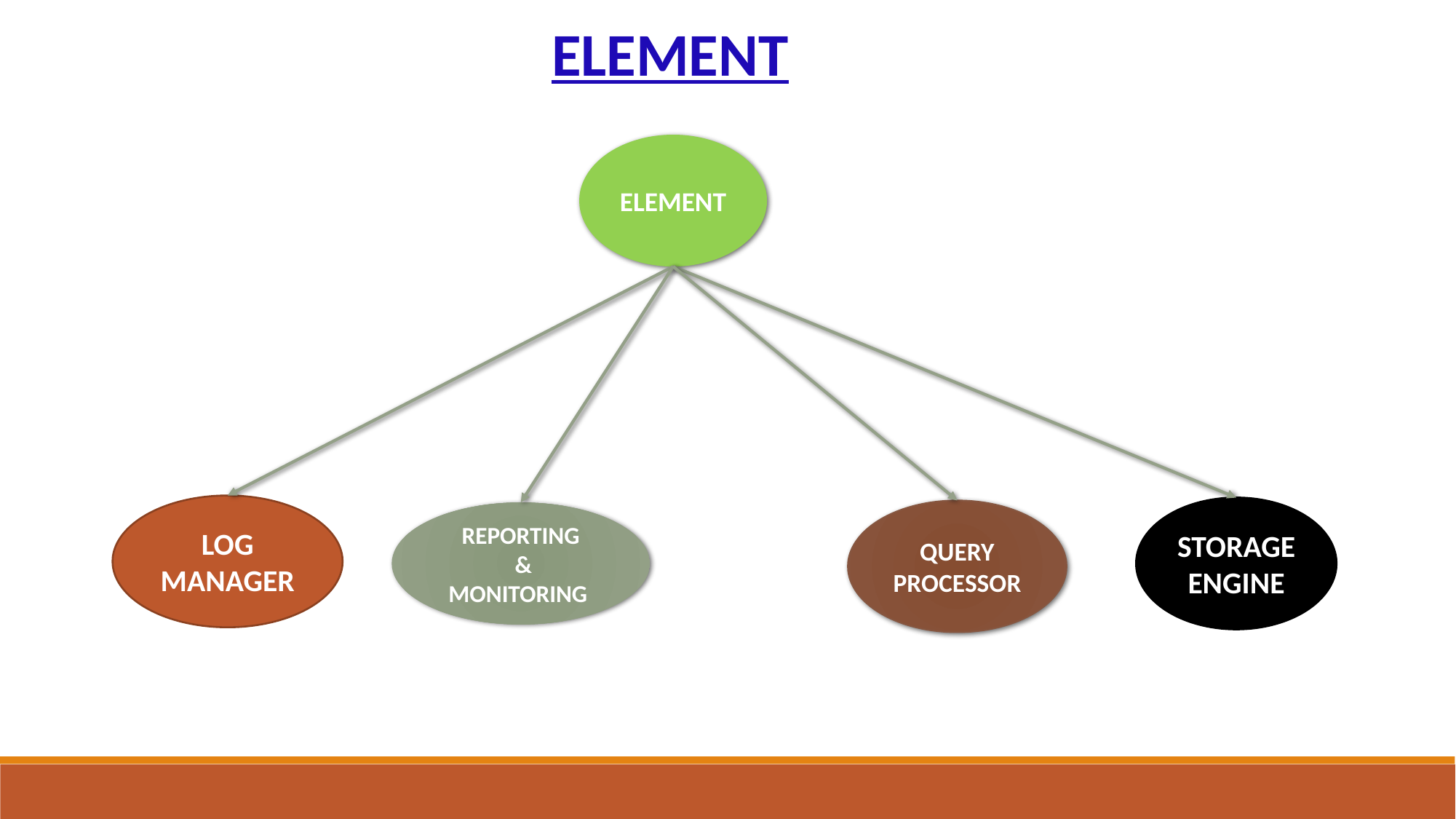

ELEMENT
ELEMENT
LOG MANAGER
STORAGE ENGINE
QUERY PROCESSOR
REPORTING
 &
MONITORING